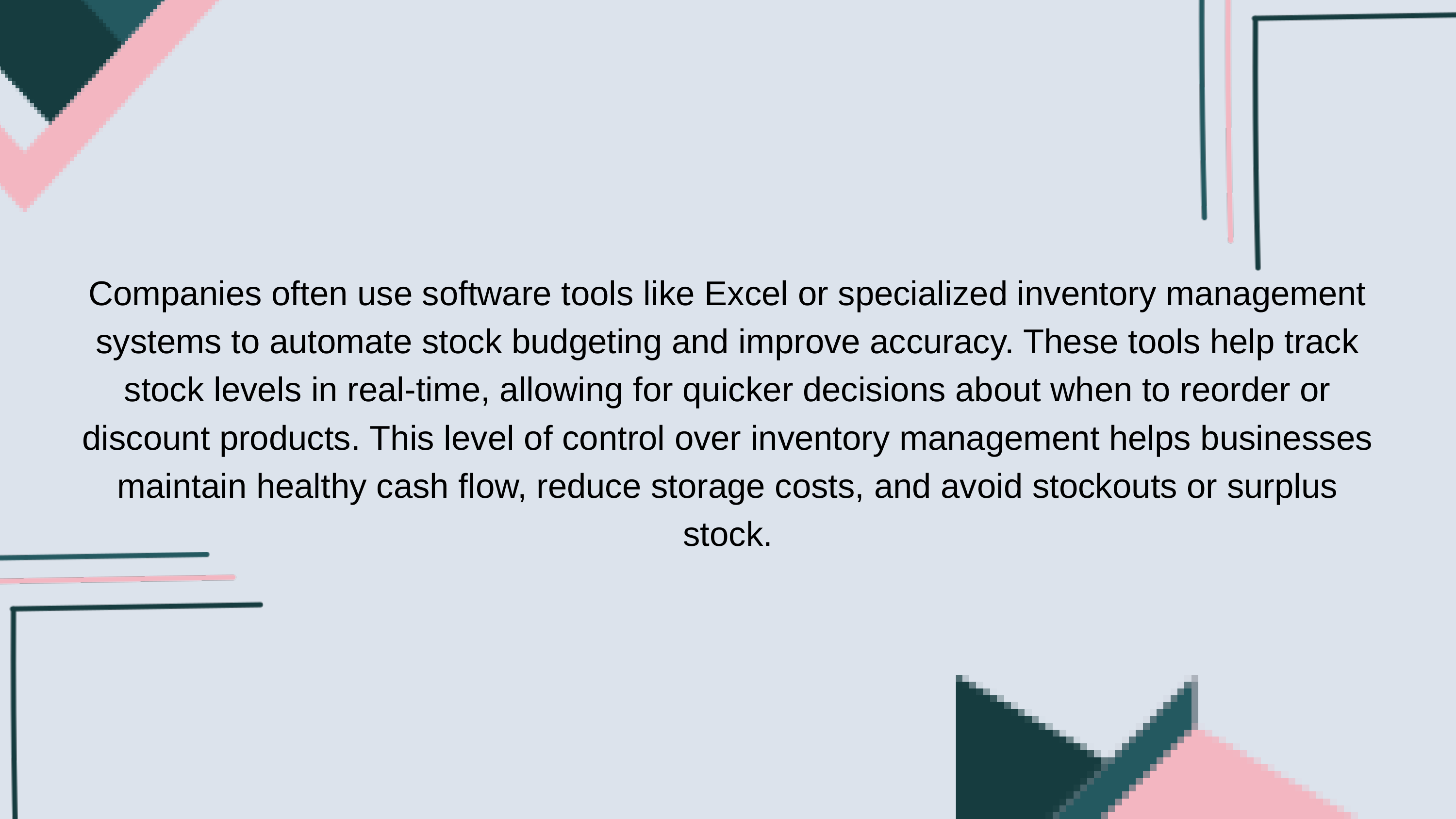

Companies often use software tools like Excel or specialized inventory management systems to automate stock budgeting and improve accuracy. These tools help track stock levels in real-time, allowing for quicker decisions about when to reorder or discount products. This level of control over inventory management helps businesses maintain healthy cash flow, reduce storage costs, and avoid stockouts or surplus stock.